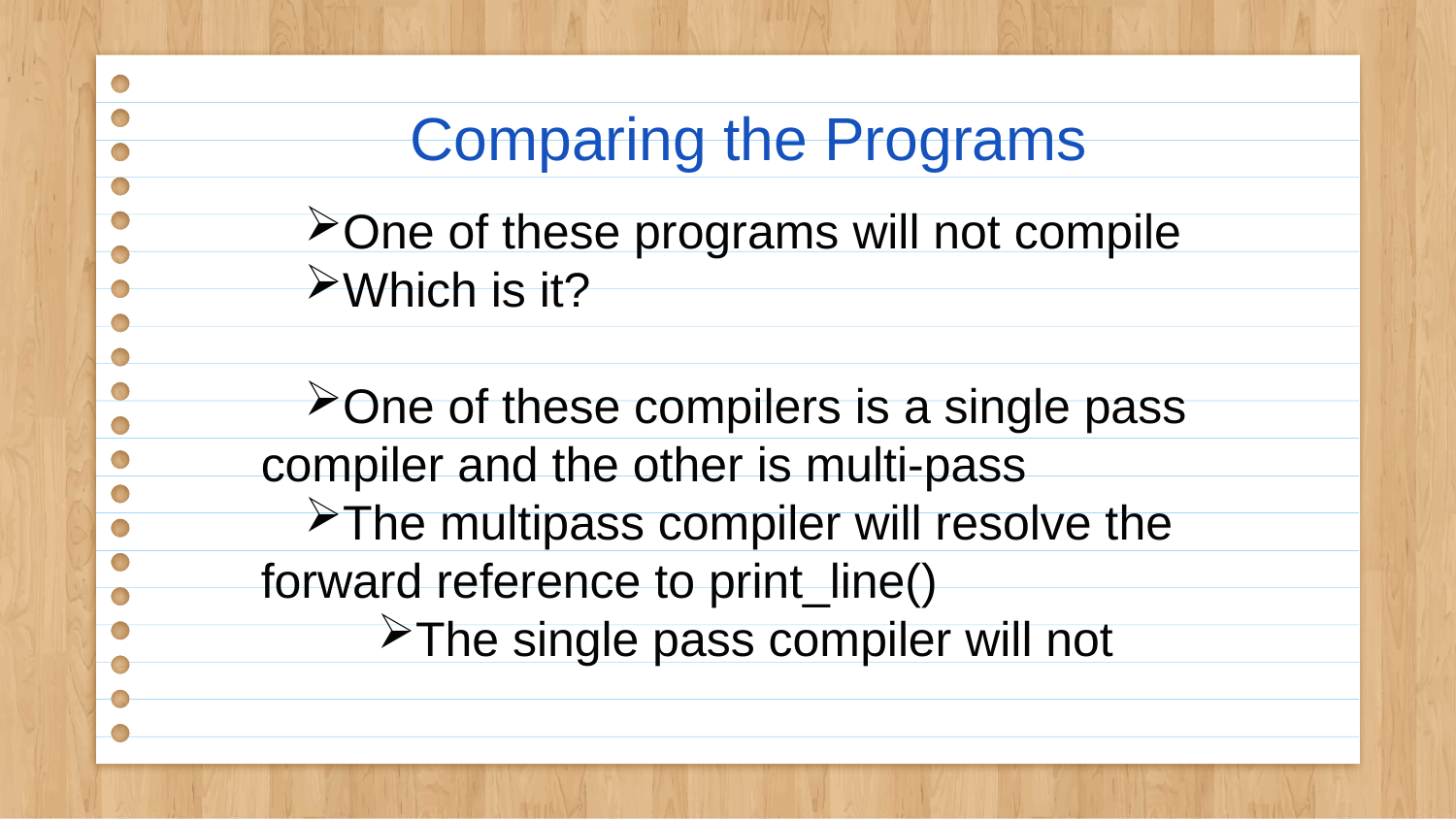

# Comparing the Programs
One of these programs will not compile
Which is it?

One of these compilers is a single pass compiler and the other is multi-pass
The multipass compiler will resolve the forward reference to print_line()
The single pass compiler will not